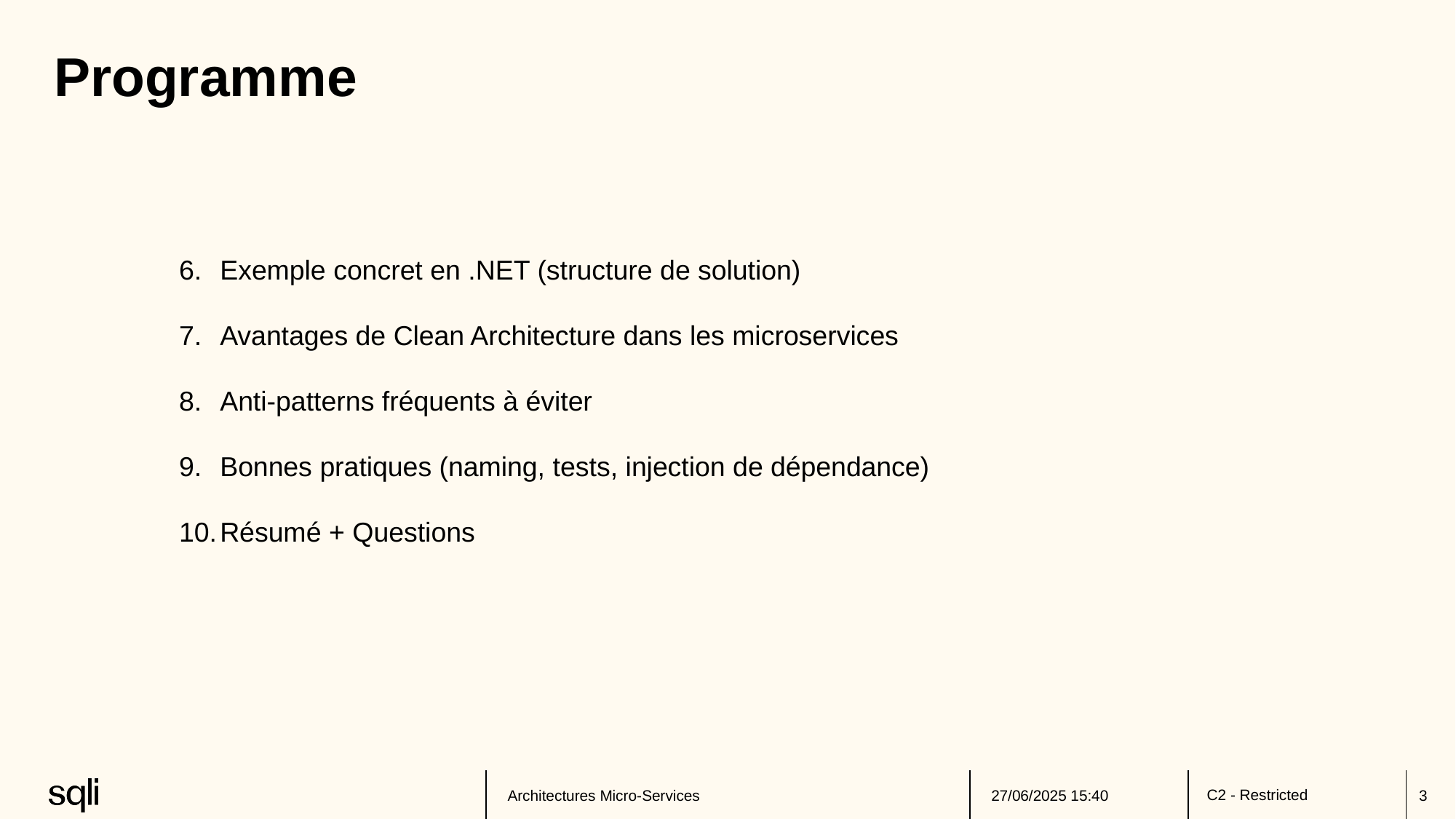

Programme
Exemple concret en .NET (structure de solution)
Avantages de Clean Architecture dans les microservices
Anti-patterns fréquents à éviter
Bonnes pratiques (naming, tests, injection de dépendance)
Résumé + Questions
Architectures Micro-Services
27/06/2025 15:40
3